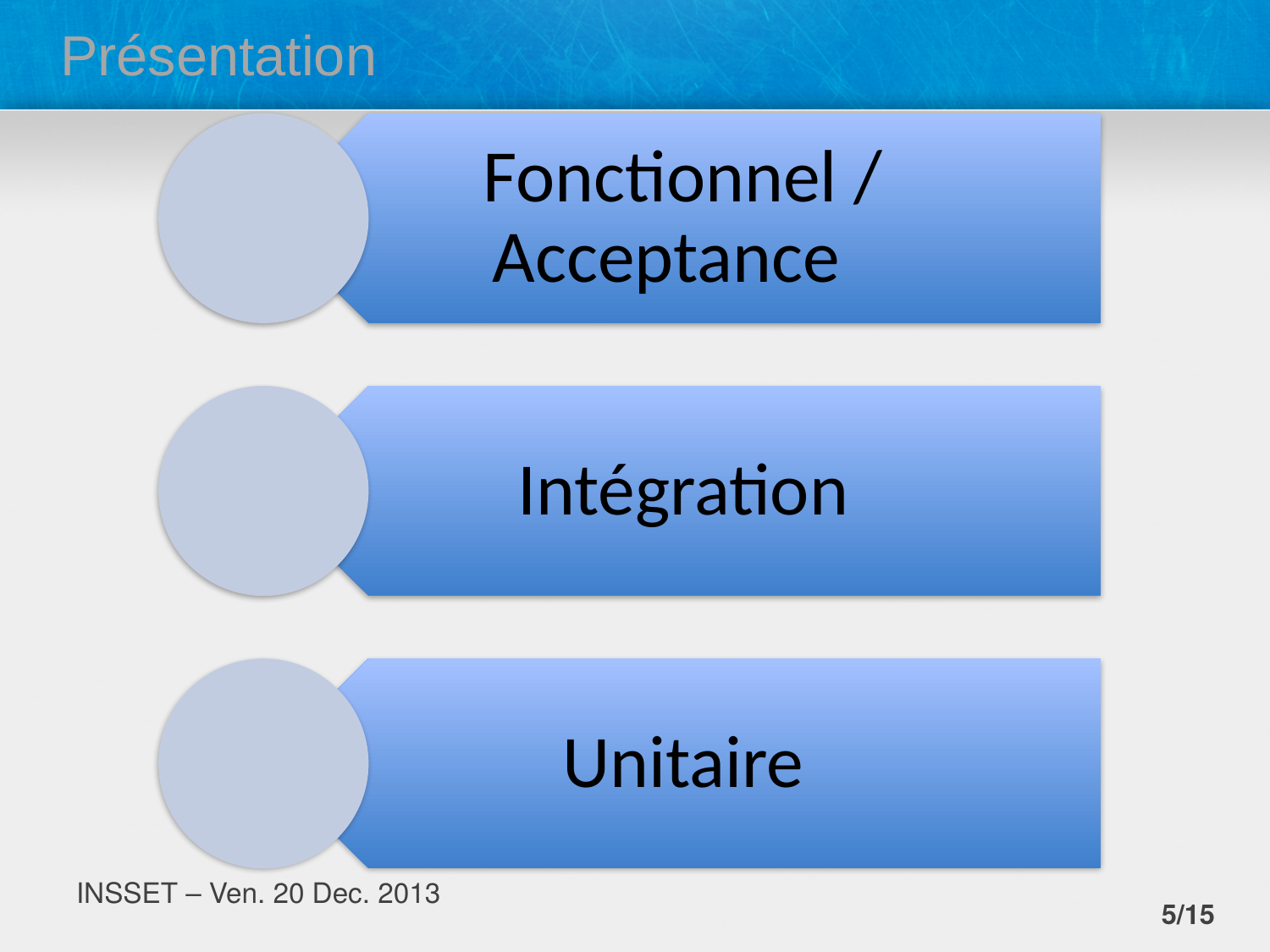

# Présentation
Fonctionnel / Acceptance
Intégration
Unitaire
INSSET – Ven. 20 Dec. 2013
5/15